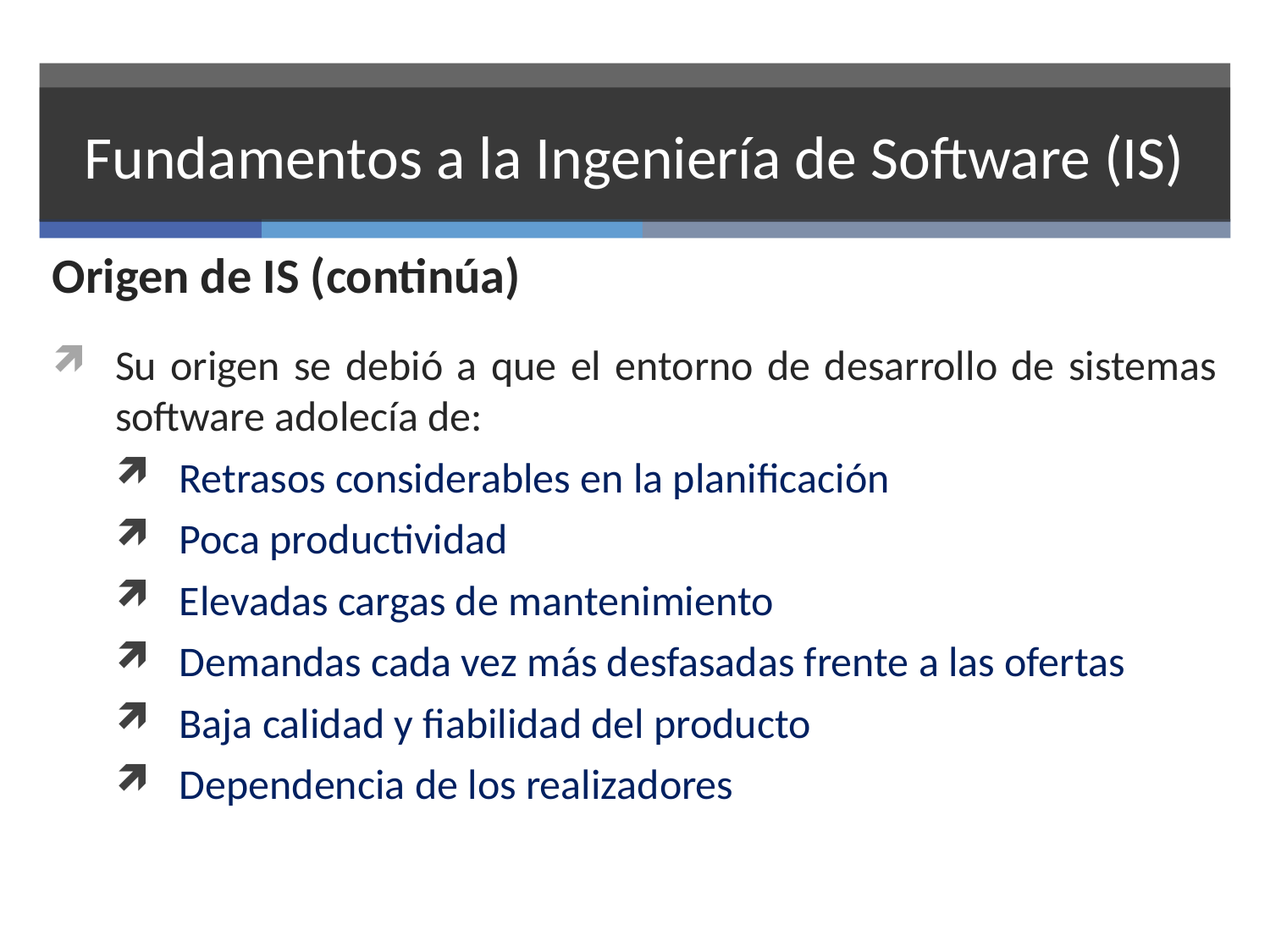

# Fundamentos a la Ingeniería de Software (IS)
Origen de IS (continúa)
Su origen se debió a que el entorno de desarrollo de sistemas software adolecía de:
Retrasos considerables en la planificación
Poca productividad
Elevadas cargas de mantenimiento
Demandas cada vez más desfasadas frente a las ofertas
Baja calidad y fiabilidad del producto
Dependencia de los realizadores